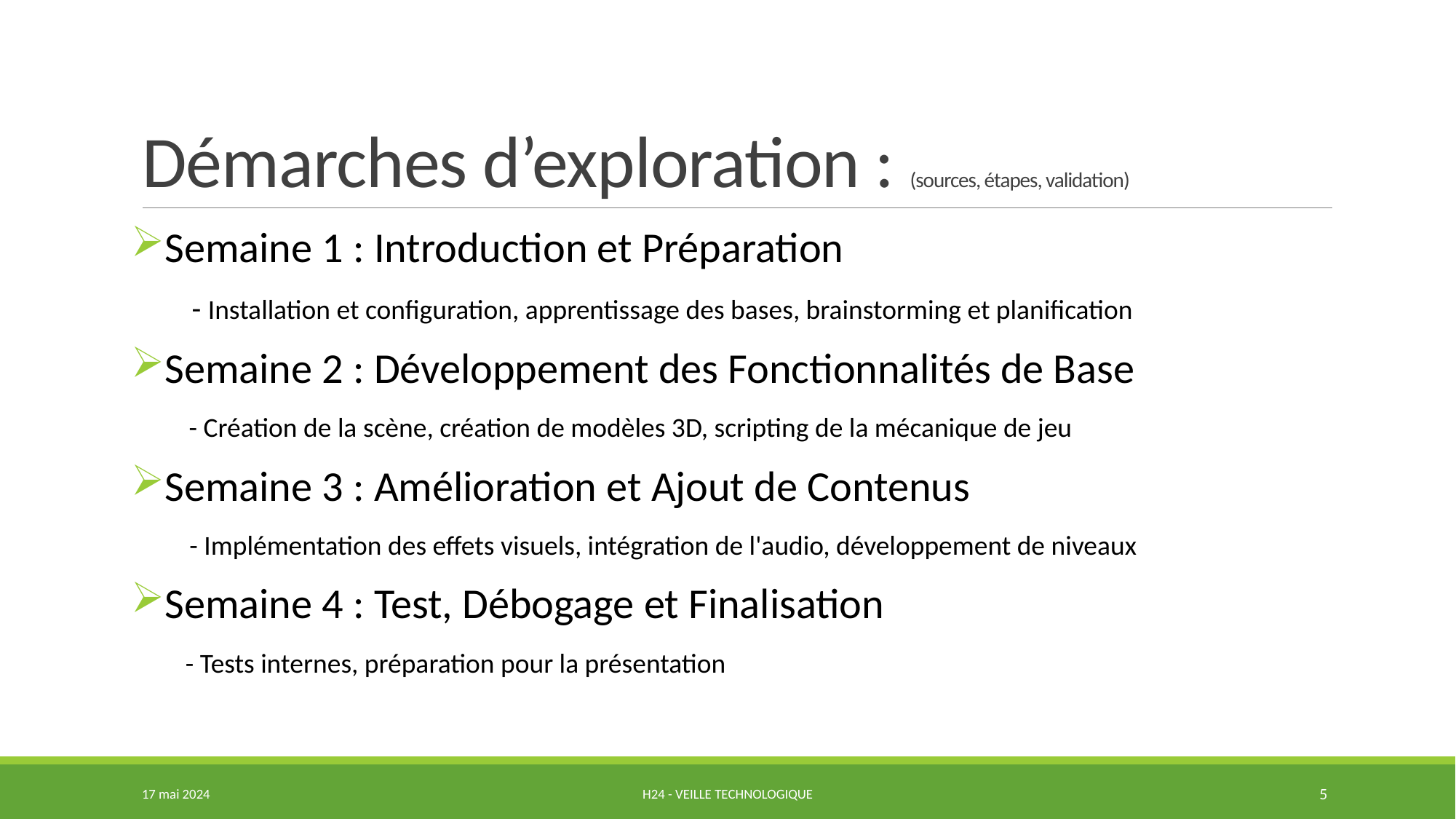

# Démarches d’exploration : (sources, étapes, validation)
Semaine 1 : Introduction et Préparation
  - Installation et configuration, apprentissage des bases, brainstorming et planification
Semaine 2 : Développement des Fonctionnalités de Base
          - Création de la scène, création de modèles 3D, scripting de la mécanique de jeu
Semaine 3 : Amélioration et Ajout de Contenus
              - Implémentation des effets visuels, intégration de l'audio, développement de niveaux
Semaine 4 : Test, Débogage et Finalisation
             - Tests internes, préparation pour la présentation
17 mai 2024
H24 - Veille Technologique
5